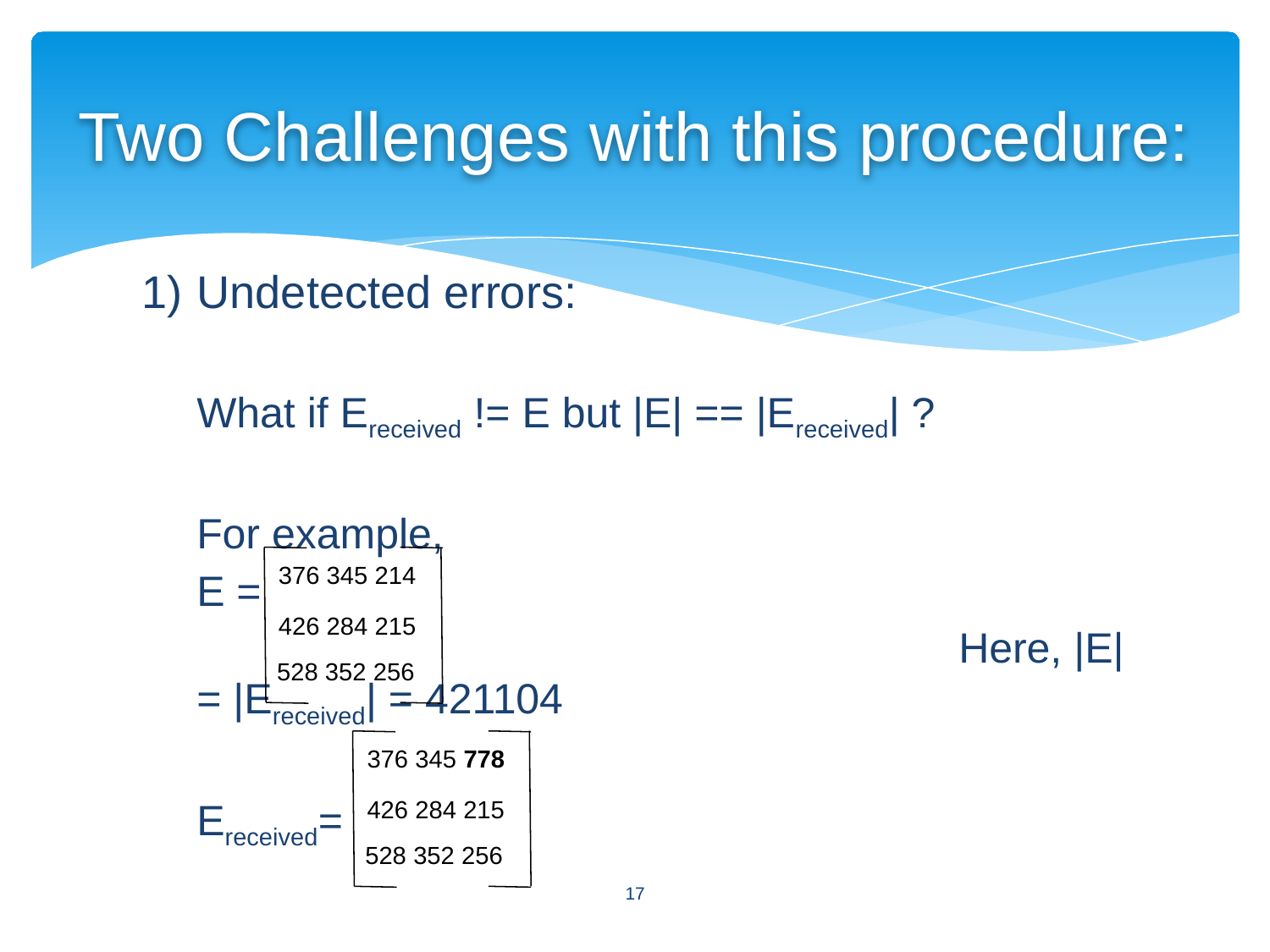

# Two Challenges with this procedure:
Undetected errors:

What if Ereceived != E but |E| == |Ereceived| ?

For example,
E =
						Here, |E| = |Ereceived| = 421104

Ereceived=
376 345 214
426 284 215
528 352 256
376 345 778
426 284 215
528 352 256
17